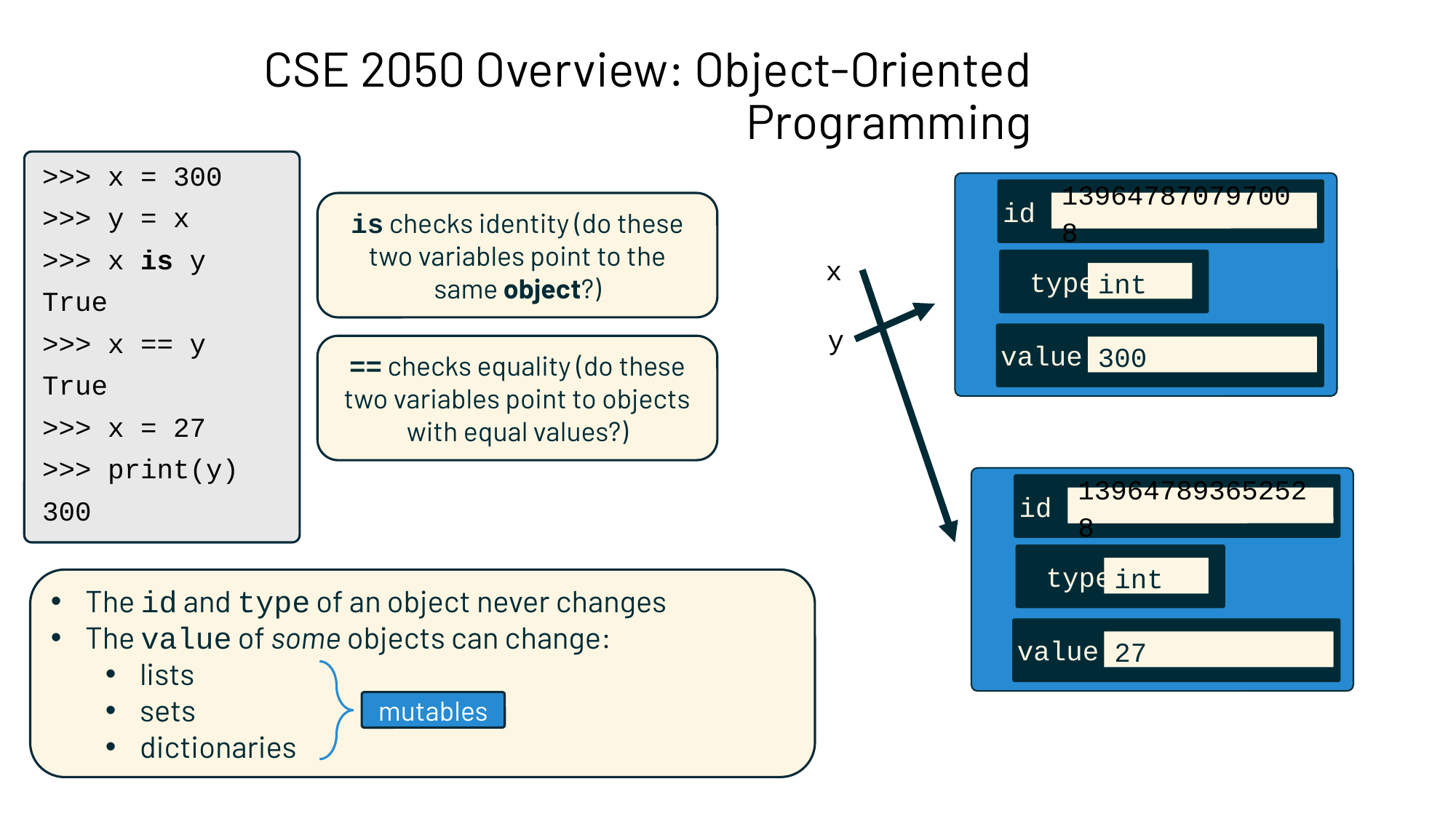

# CSE 2050 Overview: Object-Oriented Programming

>>> x = 300
>>> y = x
>>> x is y
True
>>> x == y
True
>>> x = 27
>>> print(y)
300

id
139647870797008
is checks identity (do these two variables point to the same object?)
x

type
int

id
139647893652528

type
int

value
27
y

value
300
== checks equality (do these two variables point to objects with equal values?)
The id and type of an object never changes
The value of some objects can change:
lists
sets
dictionaries

mutables